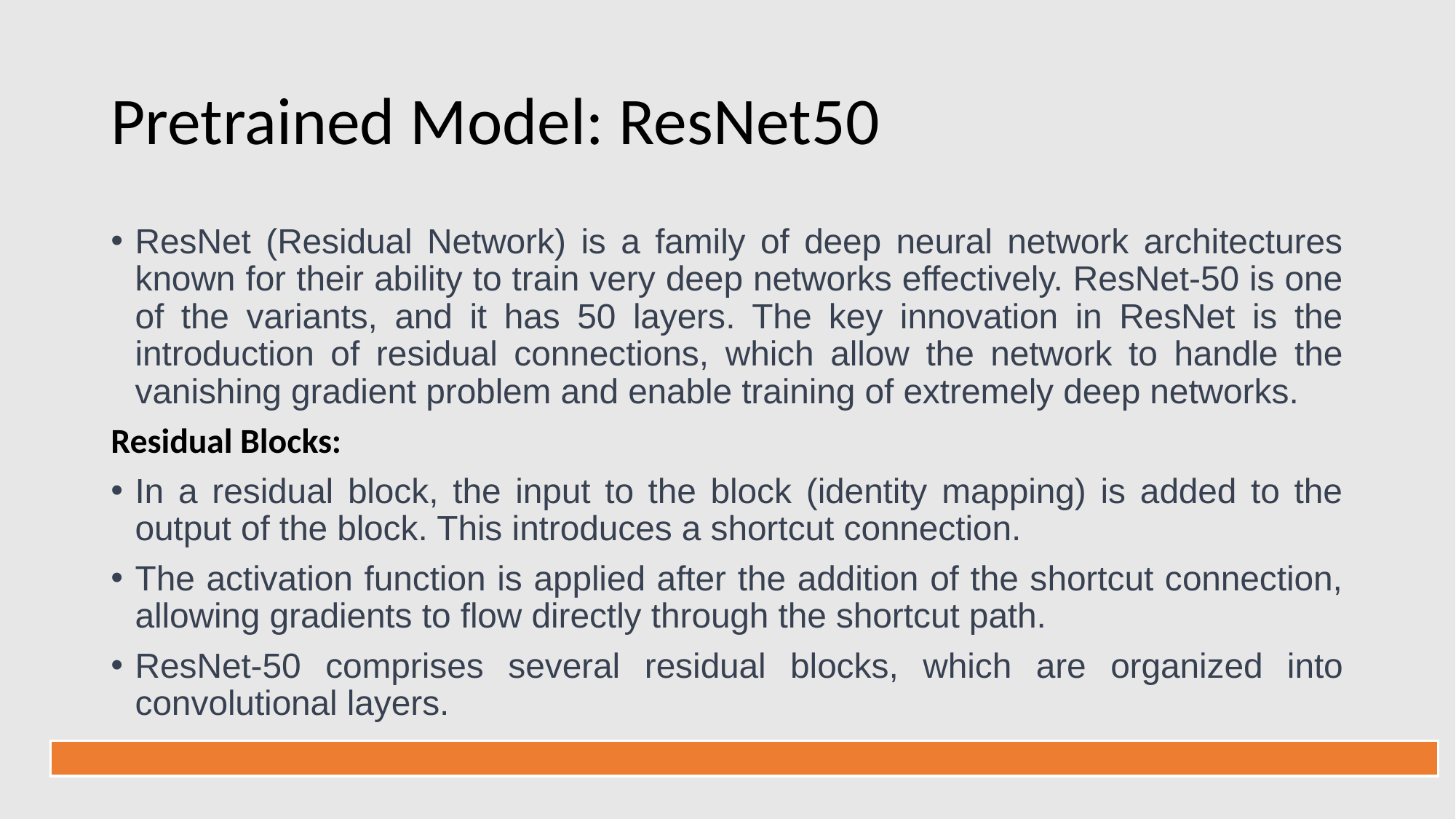

# Pretrained Model: ResNet50
ResNet (Residual Network) is a family of deep neural network architectures known for their ability to train very deep networks effectively. ResNet-50 is one of the variants, and it has 50 layers. The key innovation in ResNet is the introduction of residual connections, which allow the network to handle the vanishing gradient problem and enable training of extremely deep networks.
Residual Blocks:
In a residual block, the input to the block (identity mapping) is added to the output of the block. This introduces a shortcut connection.
The activation function is applied after the addition of the shortcut connection, allowing gradients to flow directly through the shortcut path.
ResNet-50 comprises several residual blocks, which are organized into convolutional layers.